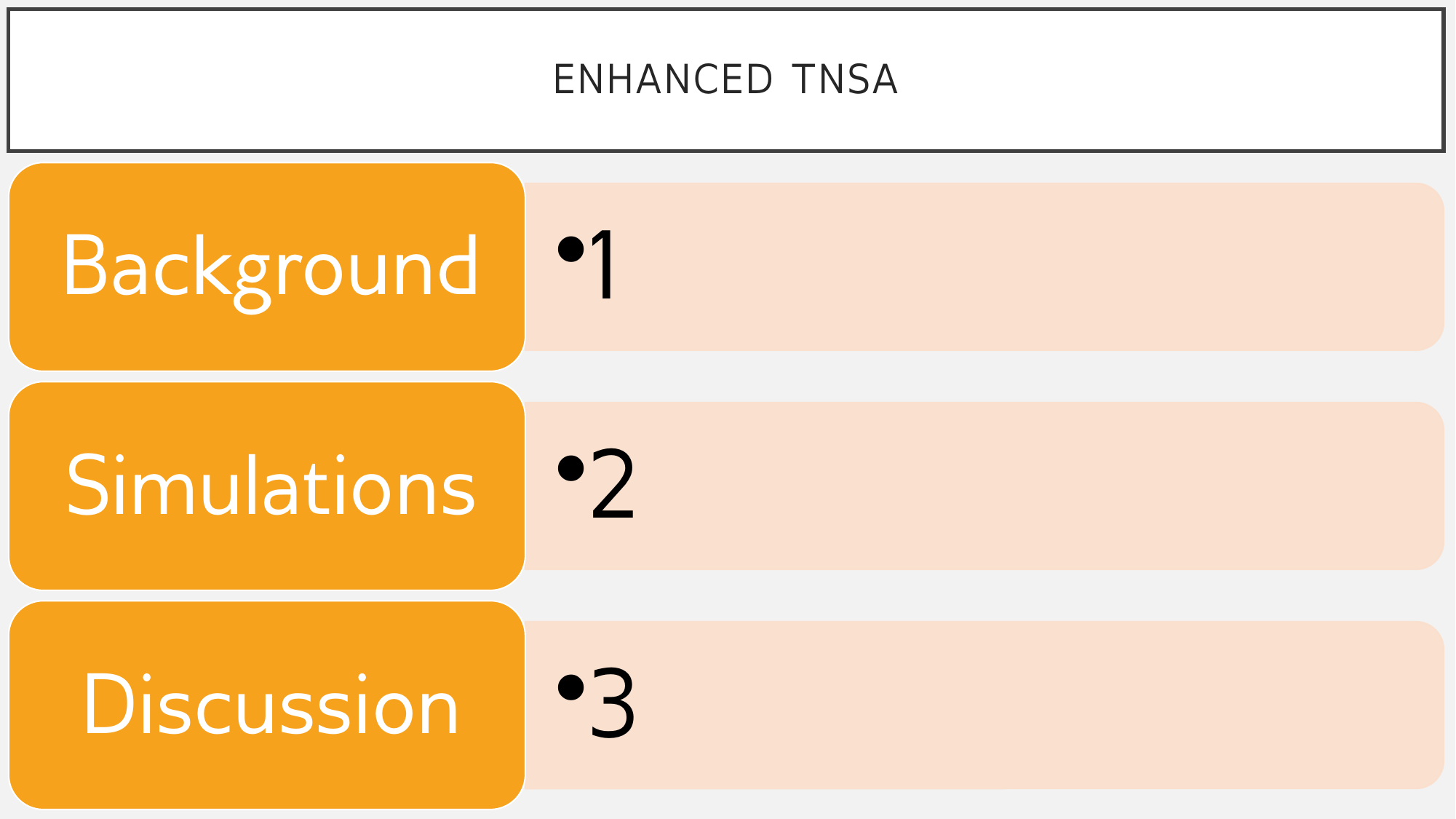

# Enhanced TNSA
1
Background
2
Simulations
3
Discussion